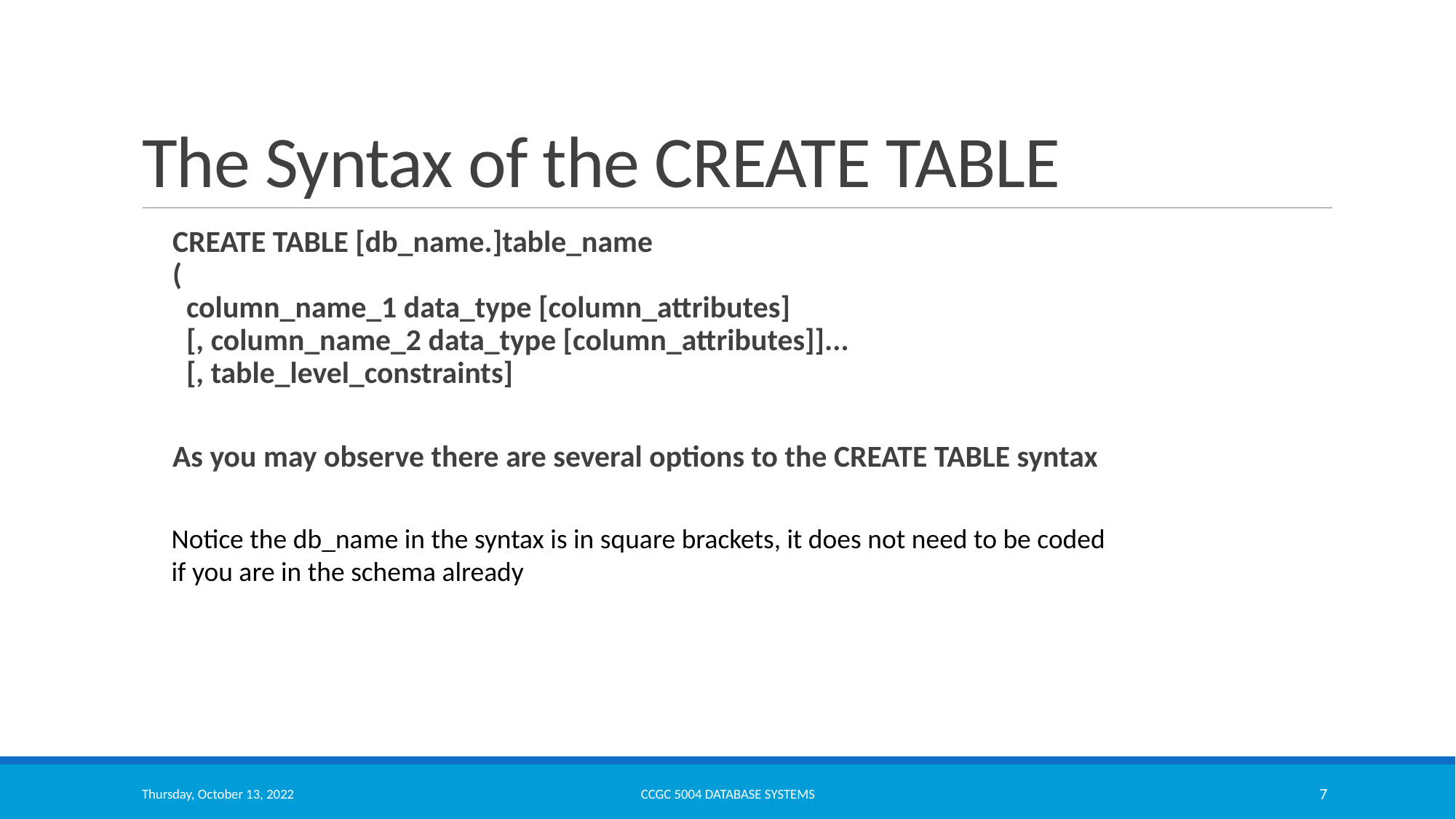

# The Syntax of the CREATE TABLE
CREATE TABLE [db_name.]table_name
(
  column_name_1 data_type [column_attributes]
  [, column_name_2 data_type [column_attributes]]...
  [, table_level_constraints]

As you may observe there are several options to the CREATE TABLE syntax

Notice the db_name in the syntax is in square brackets, it does not need to be coded if you are in the schema already
Thursday, October 13, 2022
CCGC 5004 Database Systems
7